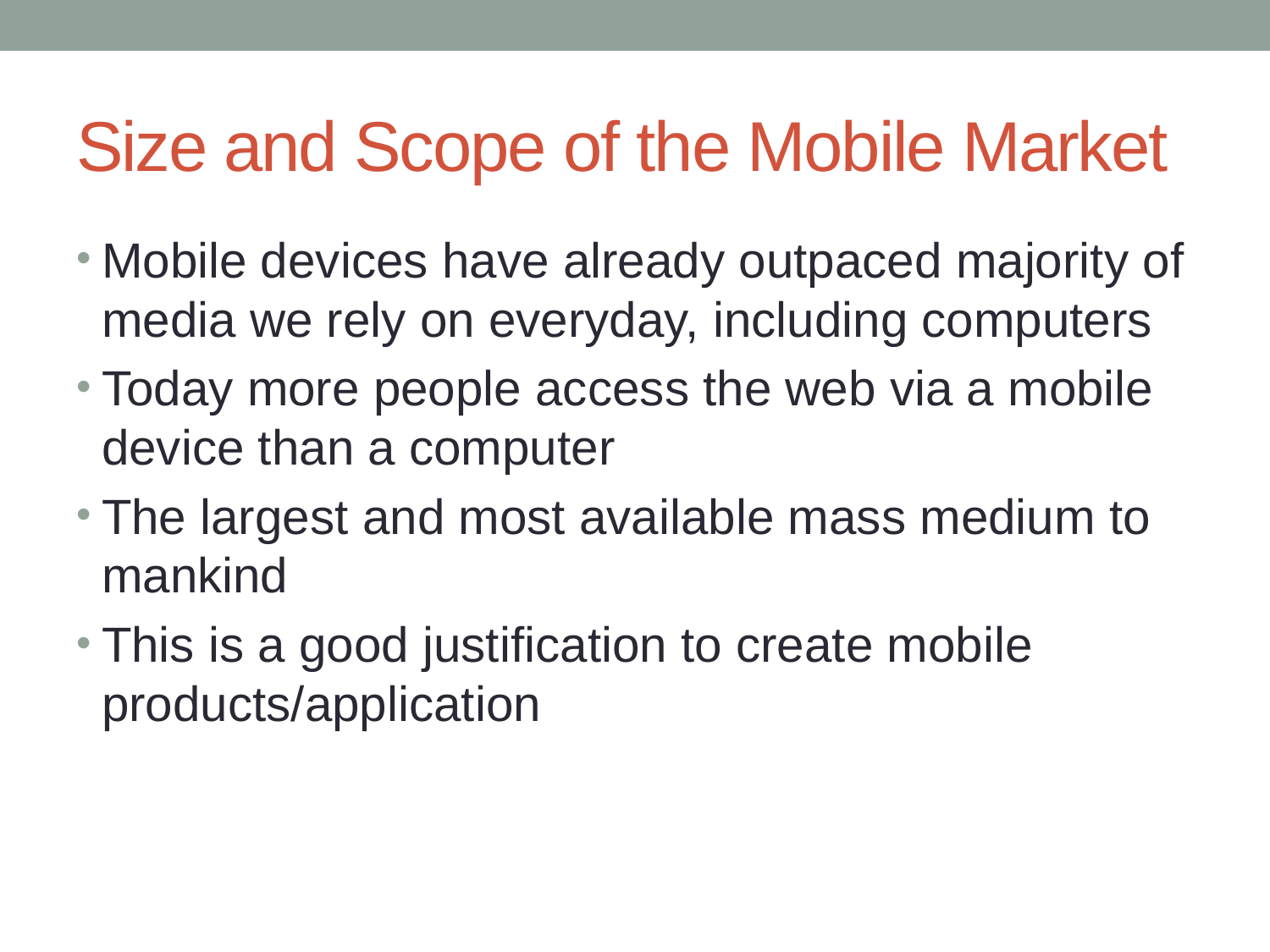

# Size and Scope of the Mobile Market
Mobile devices have already outpaced majority of media we rely on everyday, including computers
Today more people access the web via a mobile device than a computer
The largest and most available mass medium to mankind
This is a good justification to create mobile products/application